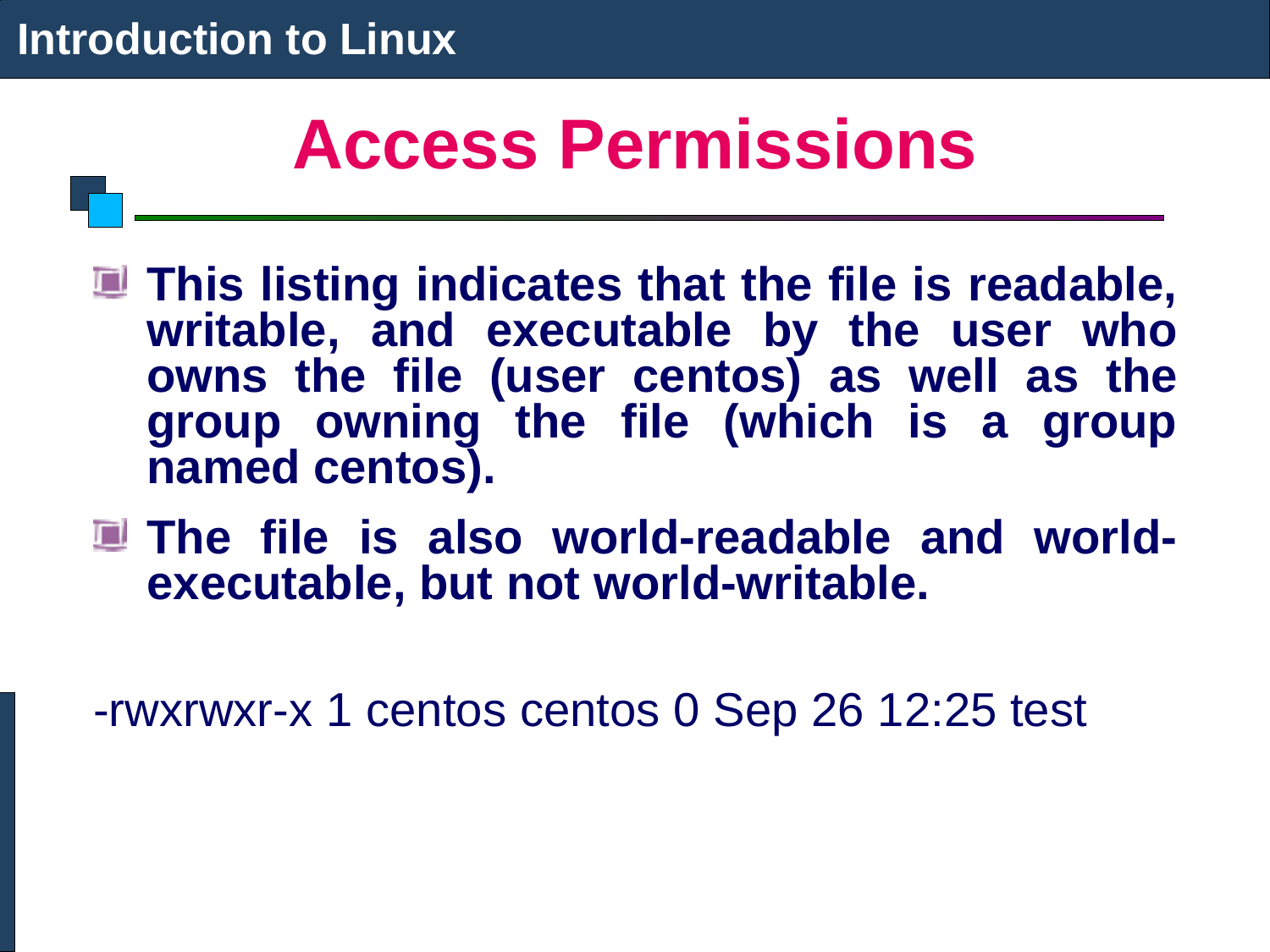

Introduction to Linux
# Access Permissions

This listing indicates that the file is readable, writable, and executable by the user who owns the file (user centos) as well as the group owning the file (which is a group named centos).
The file is also world-readable and world-executable, but not world-writable.

-rwxrwxr-x 1 centos centos 0 Sep 26 12:25 test